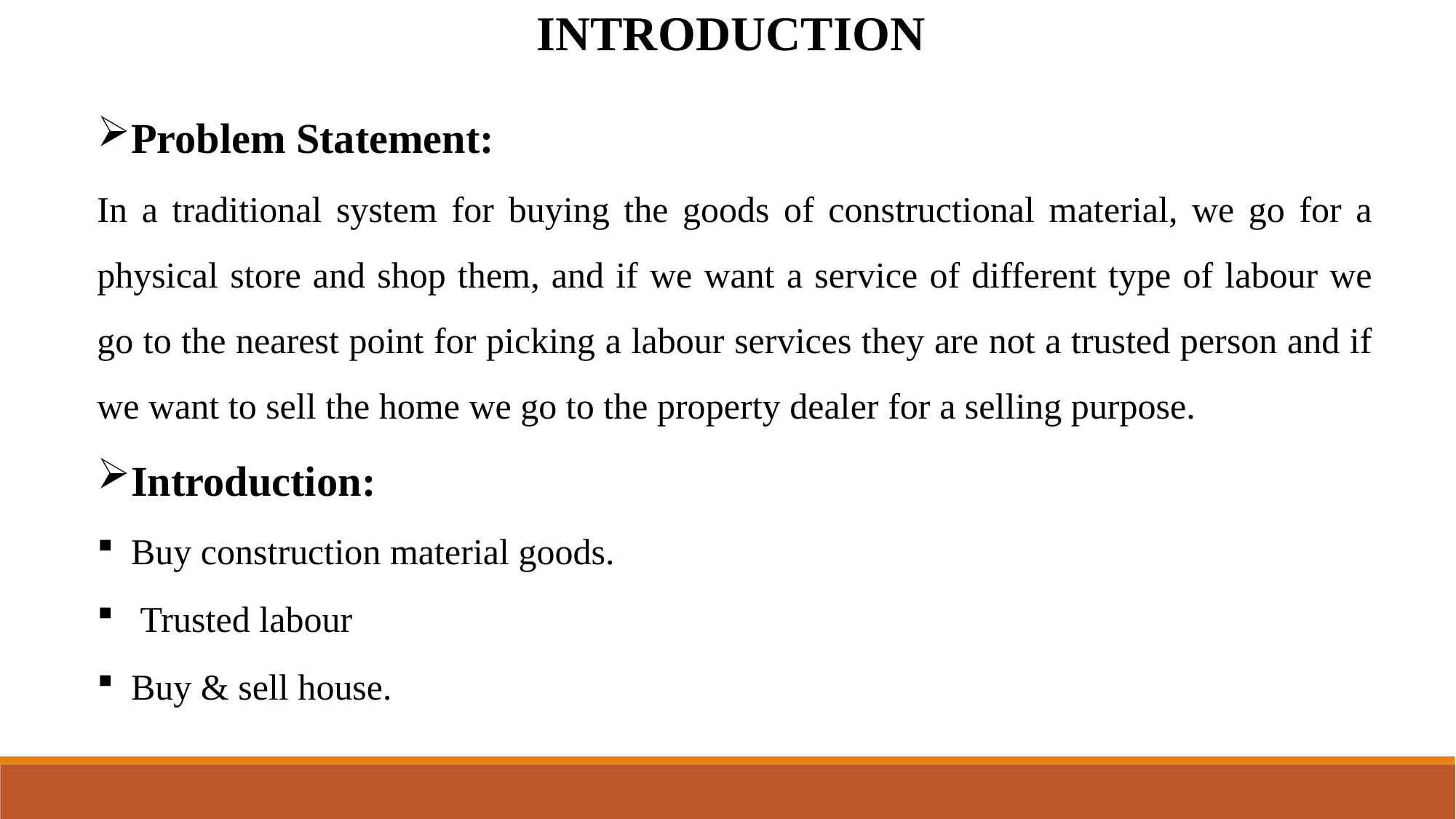

INTRODUCTION
Problem Statement:
In a traditional system for buying the goods of constructional material, we go for a physical store and shop them, and if we want a service of different type of labour we go to the nearest point for picking a labour services they are not a trusted person and if we want to sell the home we go to the property dealer for a selling purpose.
Introduction:
Buy construction material goods.
 Trusted labour
Buy & sell house.